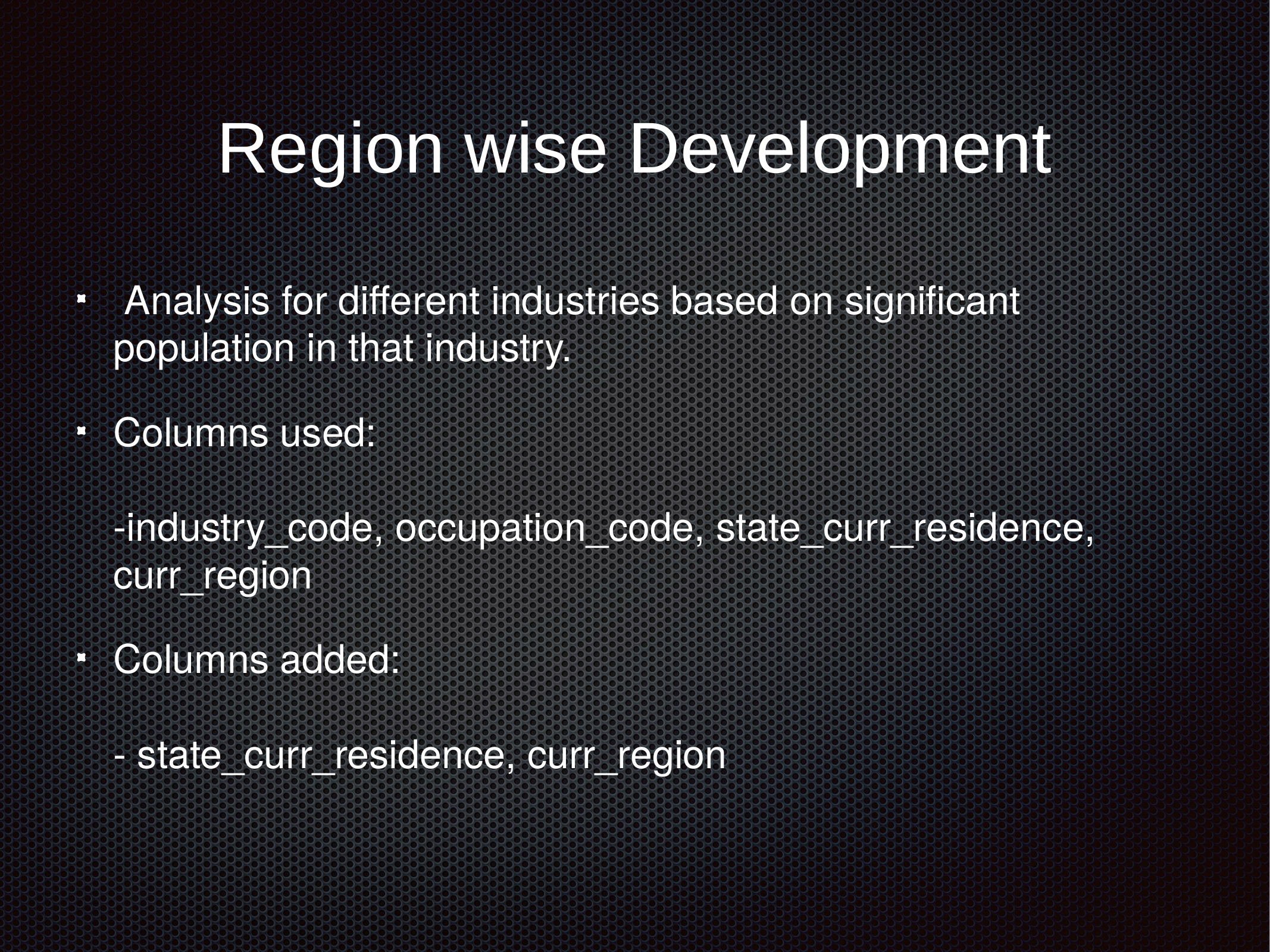

# Region wise Development
 Analysis for different industries based on significant population in that industry.
Columns used:
-industry_code, occupation_code, state_curr_residence, curr_region
Columns added:
- state_curr_residence, curr_region